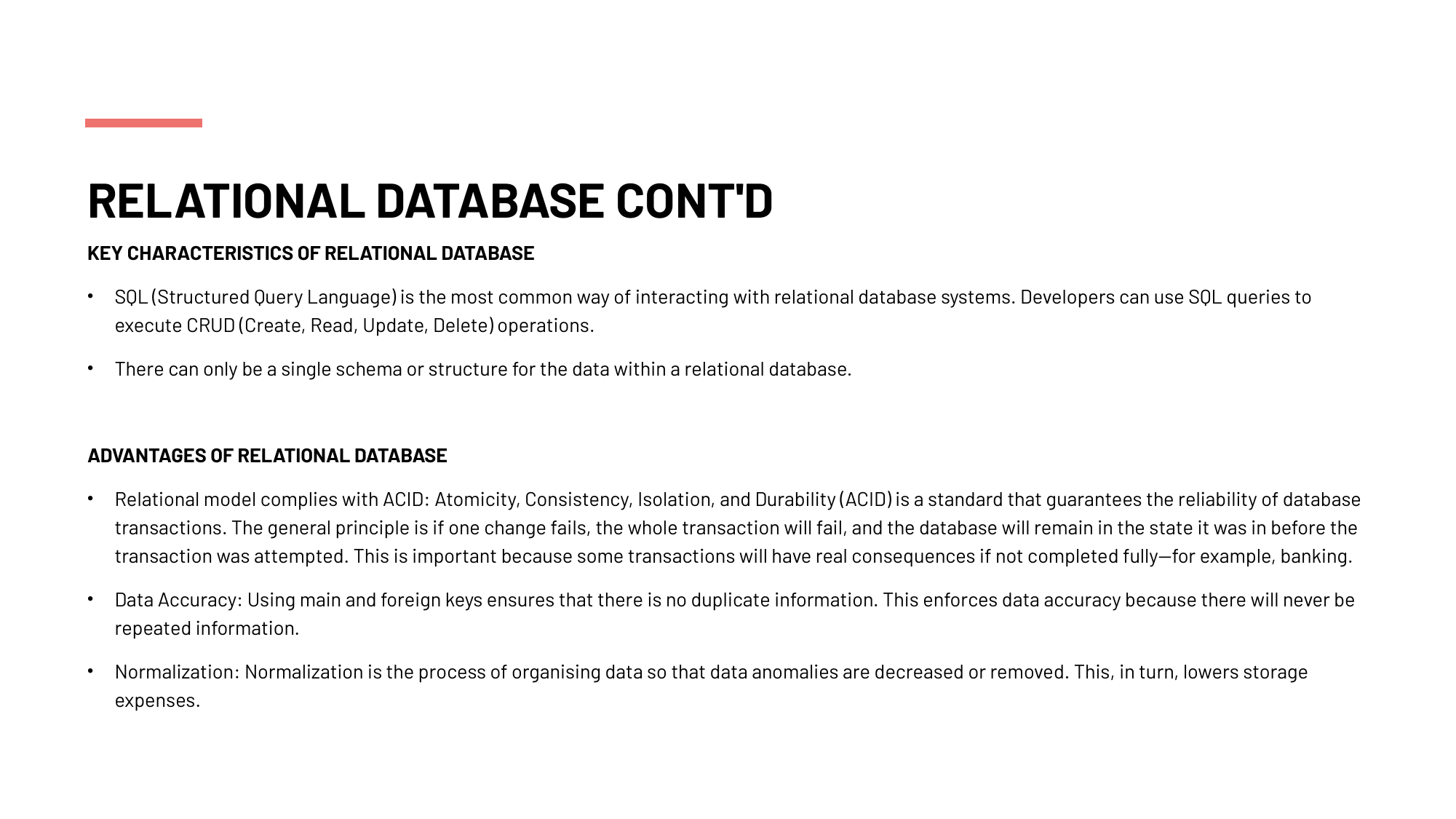

# RELATIONAL DATABASE CONT'D
KEY CHARACTERISTICS OF RELATIONAL DATABASE
SQL (Structured Query Language) is the most common way of interacting with relational database systems. Developers can use SQL queries to execute CRUD (Create, Read, Update, Delete) operations.
There can only be a single schema or structure for the data within a relational database.

ADVANTAGES OF RELATIONAL DATABASE
Relational model complies with ACID: Atomicity, Consistency, Isolation, and Durability (ACID) is a standard that guarantees the reliability of database transactions. The general principle is if one change fails, the whole transaction will fail, and the database will remain in the state it was in before the transaction was attempted. This is important because some transactions will have real consequences if not completed fully—for example, banking.
Data Accuracy: Using main and foreign keys ensures that there is no duplicate information. This enforces data accuracy because there will never be repeated information.
Normalization: Normalization is the process of organising data so that data anomalies are decreased or removed. This, in turn, lowers storage expenses.